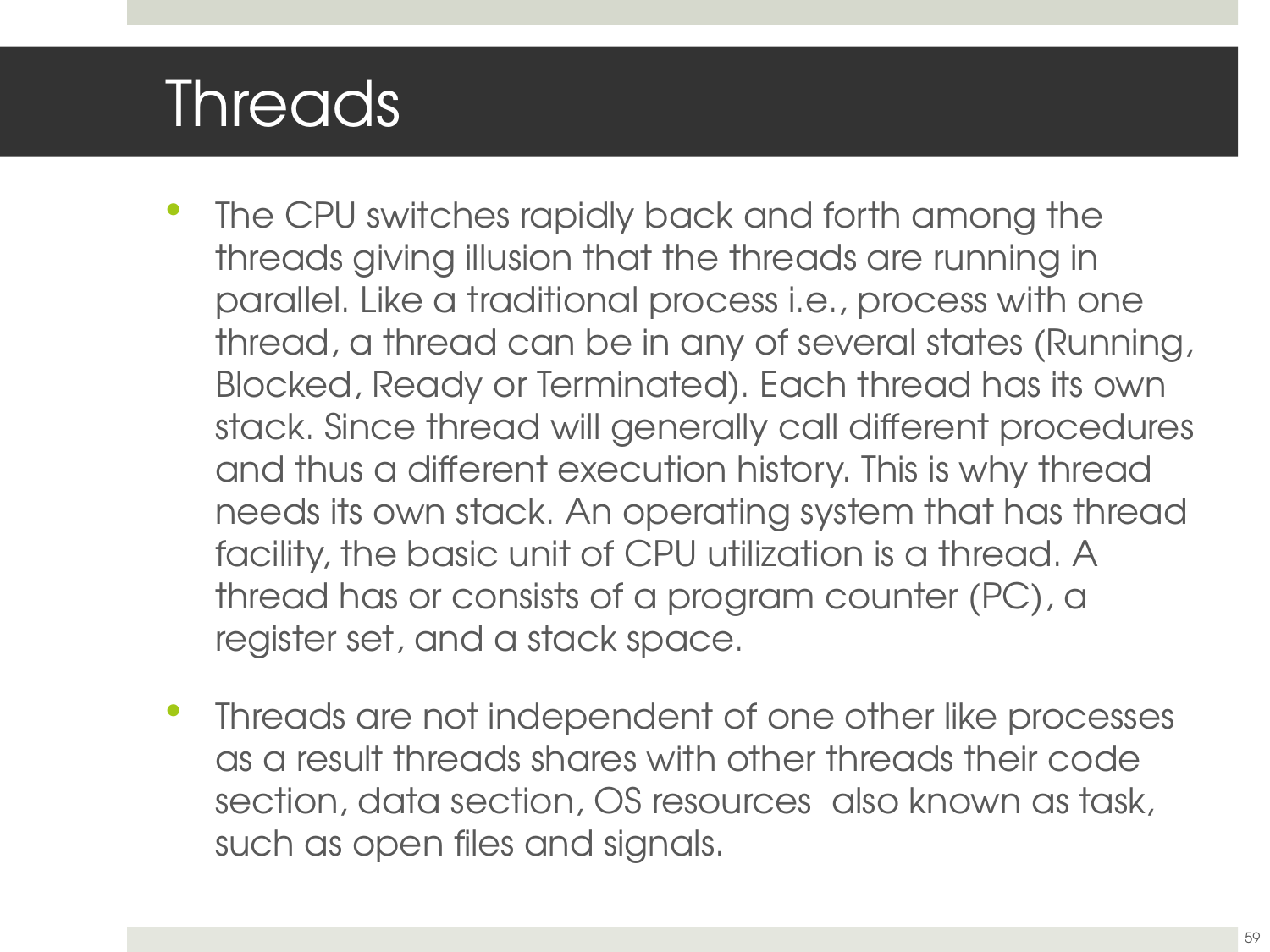

# Threads
The CPU switches rapidly back and forth among the threads giving illusion that the threads are running in parallel. Like a traditional process i.e., process with one thread, a thread can be in any of several states (Running, Blocked, Ready or Terminated). Each thread has its own stack. Since thread will generally call different procedures and thus a different execution history. This is why thread needs its own stack. An operating system that has thread facility, the basic unit of CPU utilization is a thread. A thread has or consists of a program counter (PC), a register set, and a stack space.
Threads are not independent of one other like processes as a result threads shares with other threads their code section, data section, OS resources  also known as task, such as open files and signals.

59